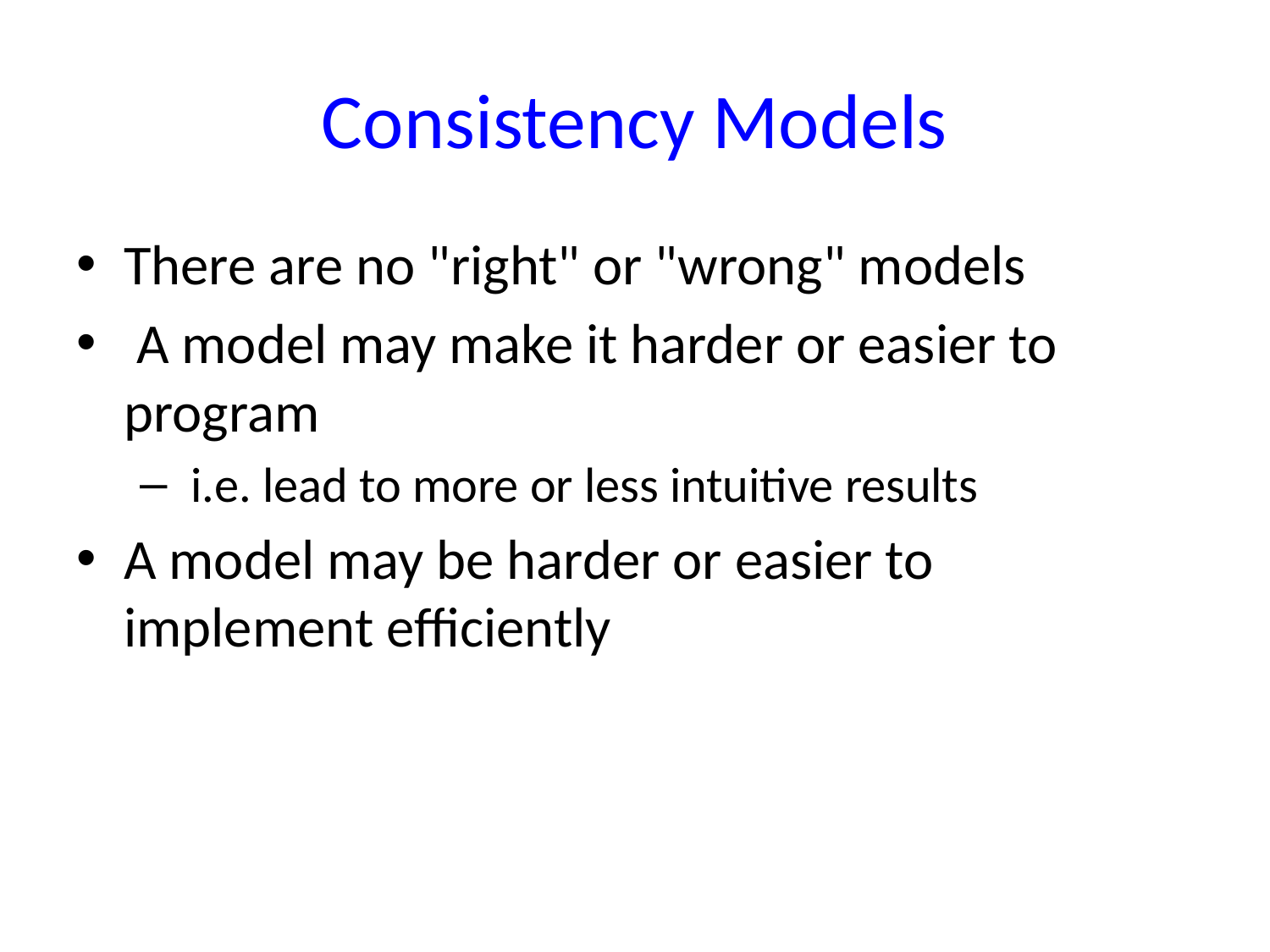

# Consistency Models
There are no "right" or "wrong" models
 A model may make it harder or easier to program
 i.e. lead to more or less intuitive results
A model may be harder or easier to implement efficiently